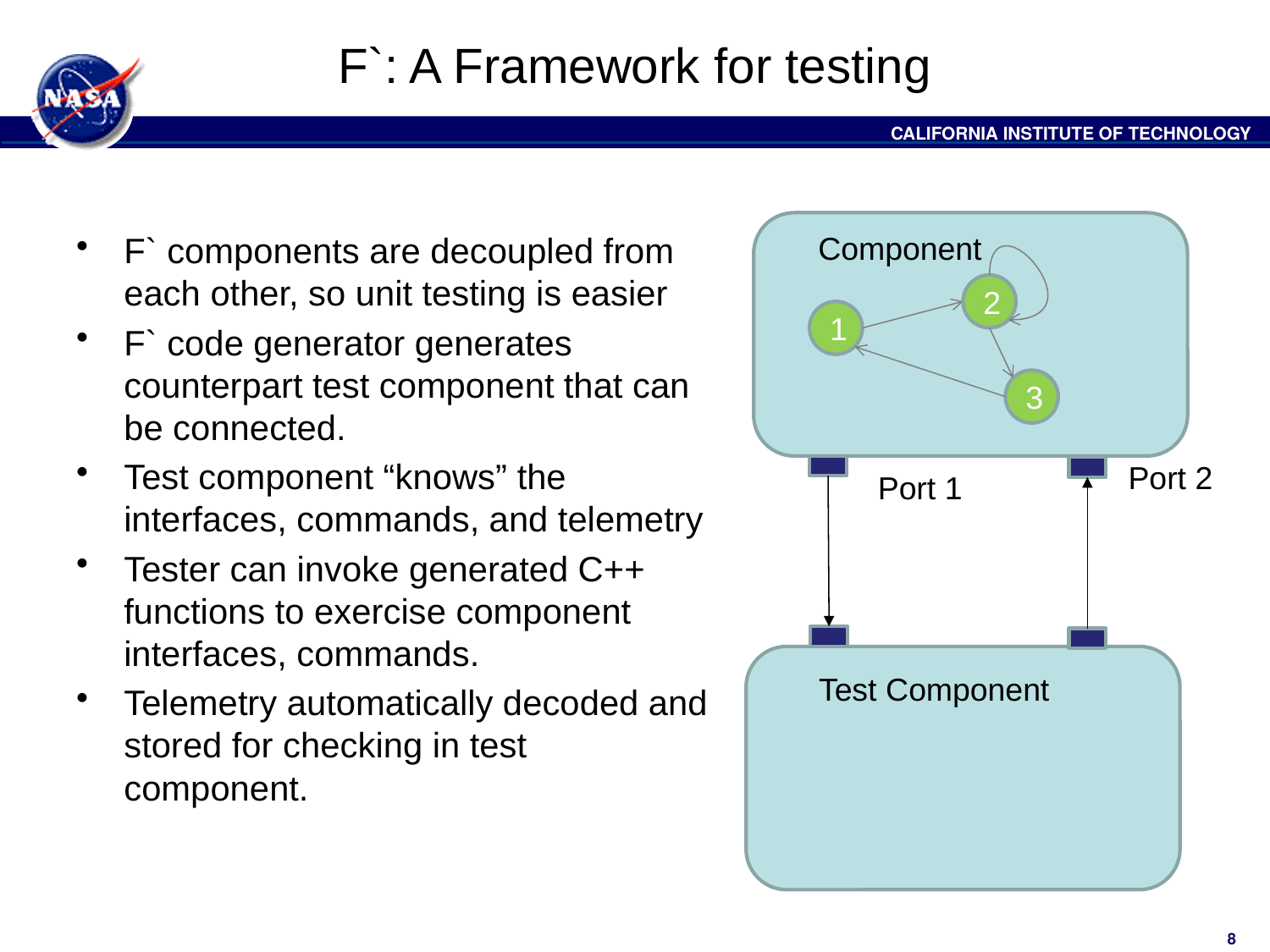

# F`: A Framework for testing

F` components are decoupled from each other, so unit testing is easier
F` code generator generates counterpart test component that can be connected.
Test component “knows” the interfaces, commands, and telemetry
Tester can invoke generated C++ functions to exercise component interfaces, commands.
Telemetry automatically decoded and stored for checking in test component.
Component
2
1
3
Port 2

Port 1

Test Component
8